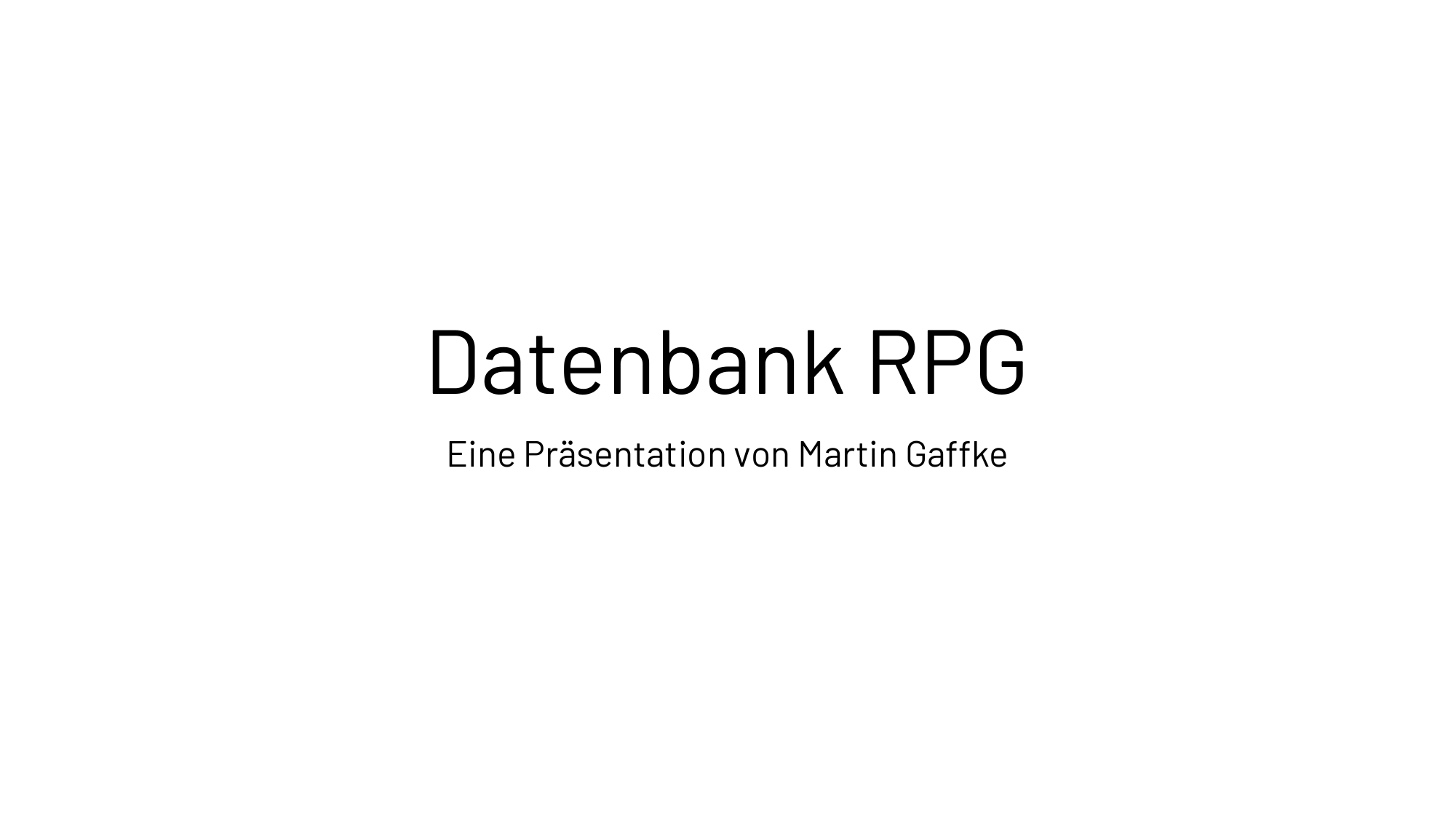

# Datenbank RPG
Eine Präsentation von Martin Gaffke